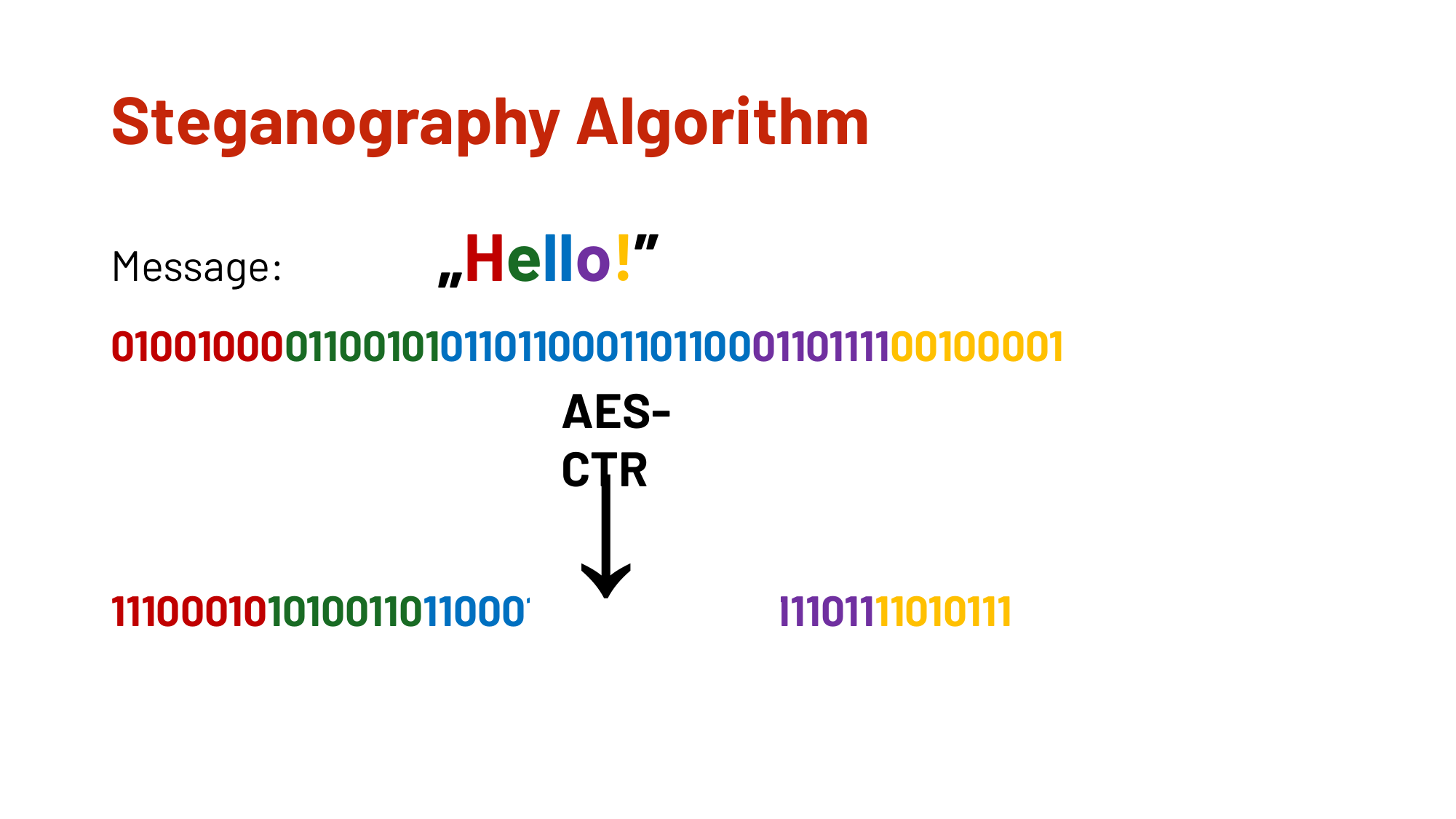

# Steganography Algorithm
Message:		„Hello!”
010010000110010101101100011011000110111100100001

→
AES-CTR
111000101010011011000101111100001011101111010111